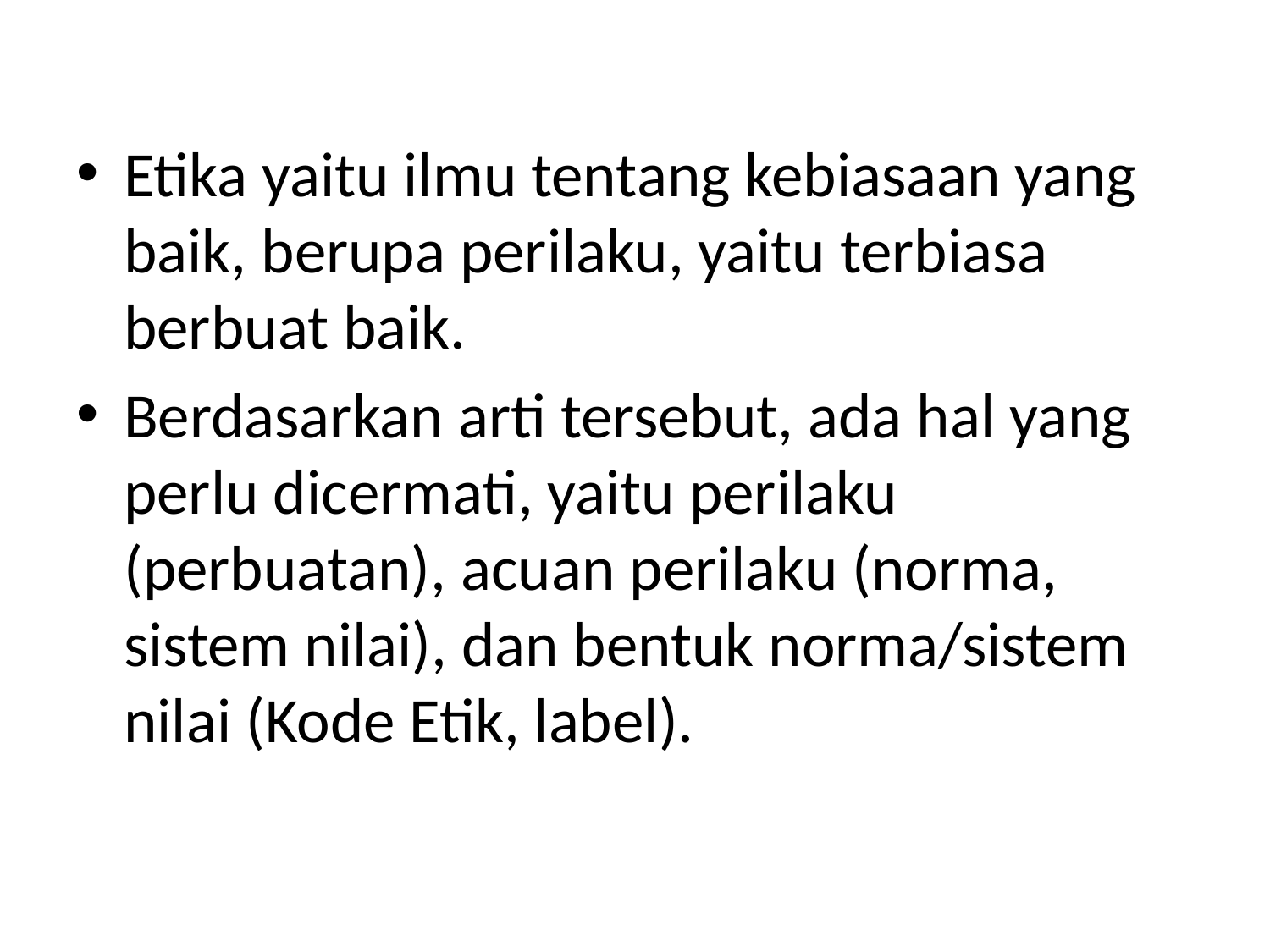

#
Etika yaitu ilmu tentang kebiasaan yang baik, berupa perilaku, yaitu terbiasa berbuat baik.
Berdasarkan arti tersebut, ada hal yang perlu dicermati, yaitu perilaku (perbuatan), acuan perilaku (norma, sistem nilai), dan bentuk norma/sistem nilai (Kode Etik, label).